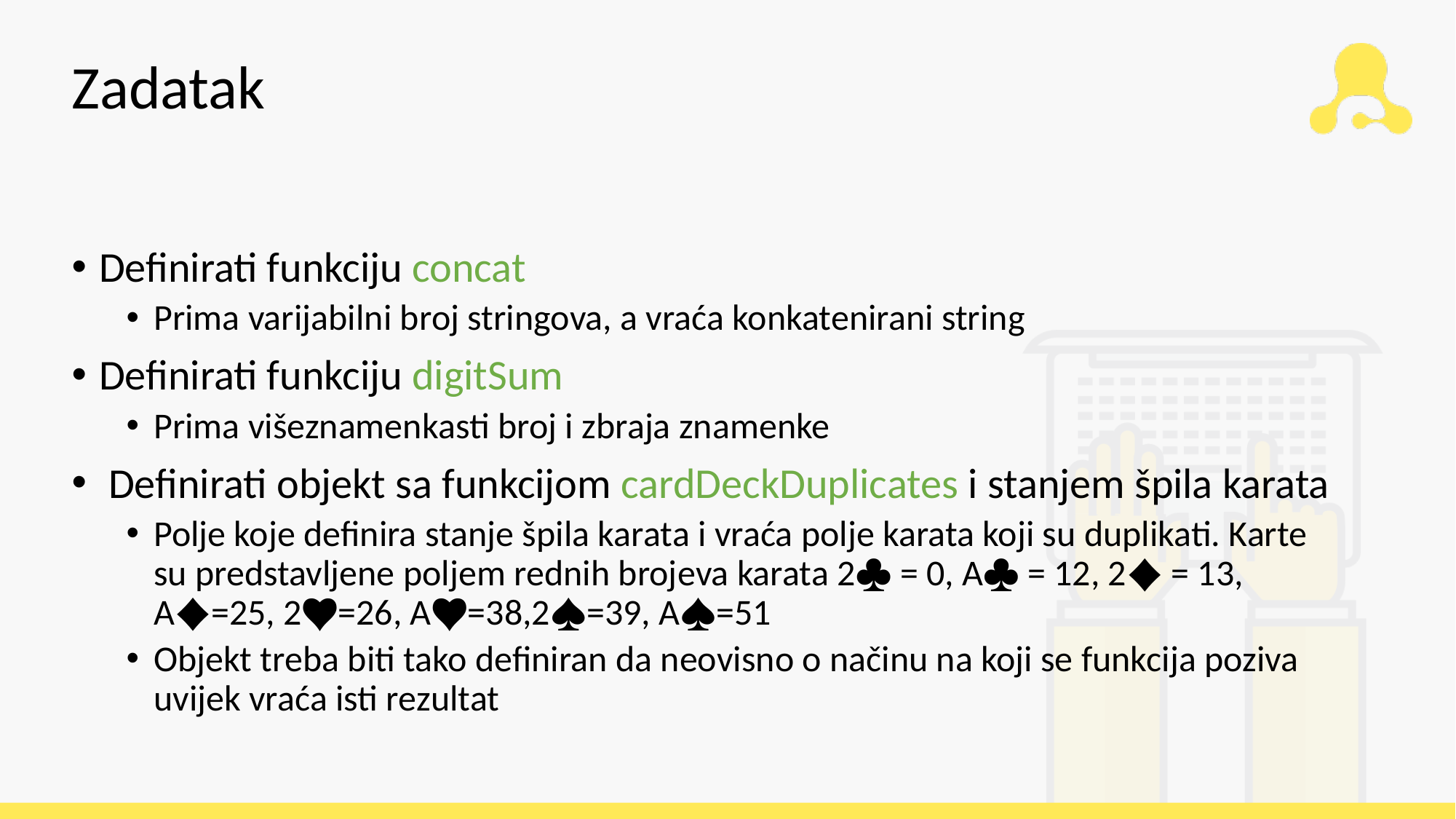

# Zadatak

Definirati funkciju concat
Prima varijabilni broj stringova, a vraća konkatenirani string
Definirati funkciju digitSum
Prima višeznamenkasti broj i zbraja znamenke
 Definirati objekt sa funkcijom cardDeckDuplicates i stanjem špila karata
Polje koje definira stanje špila karata i vraća polje karata koji su duplikati. Karte su predstavljene poljem rednih brojeva karata 2♣ = 0, A♣ = 12, 2♦ = 13, A♦=25, 2♥=26, A♥=38,2♠=39, A♠=51
Objekt treba biti tako definiran da neovisno o načinu na koji se funkcija poziva uvijek vraća isti rezultat